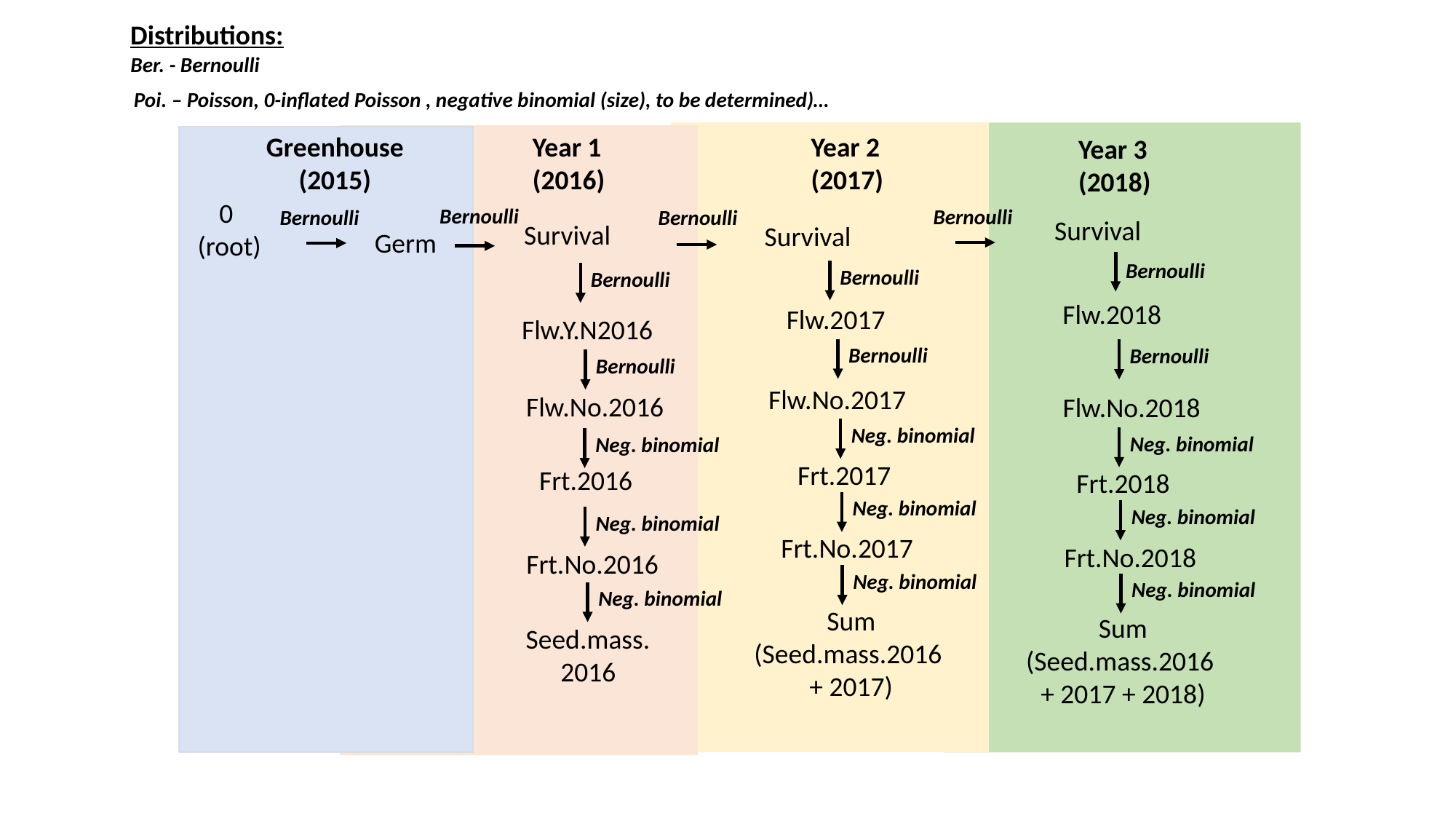

Distributions:
Ber. - Bernoulli
Poi. – Poisson, 0-inflated Poisson , negative binomial (size), to be determined)…

Year 2
(2017)
Greenhouse
(2015)
Year 1
(2016)

Year 3
(2018)
0
(root)
Bernoulli
Bernoulli
Bernoulli
Bernoulli
Survival
Survival
Survival
Germ
Bernoulli
Bernoulli
Bernoulli
Flw.2018
Flw.2017
Bernoulli
Flw.Y.N2016
Bernoulli
Bernoulli
Neg. binomial
Neg. binomial
Neg. binomial
Flw.No.2017
Flw.No.2016
Flw.No.2018
Neg. binomial
Neg. binomial
Neg. binomial
Frt.2017
Frt.2016
Frt.2018
Neg. binomial
Neg. binomial
Frt.No.2017
Neg. binomial
Frt.No.2018
Frt.No.2016
Sum
(Seed.mass.2016
+ 2017)
Sum
(Seed.mass.2016
+ 2017 + 2018)
Seed.mass.
2016